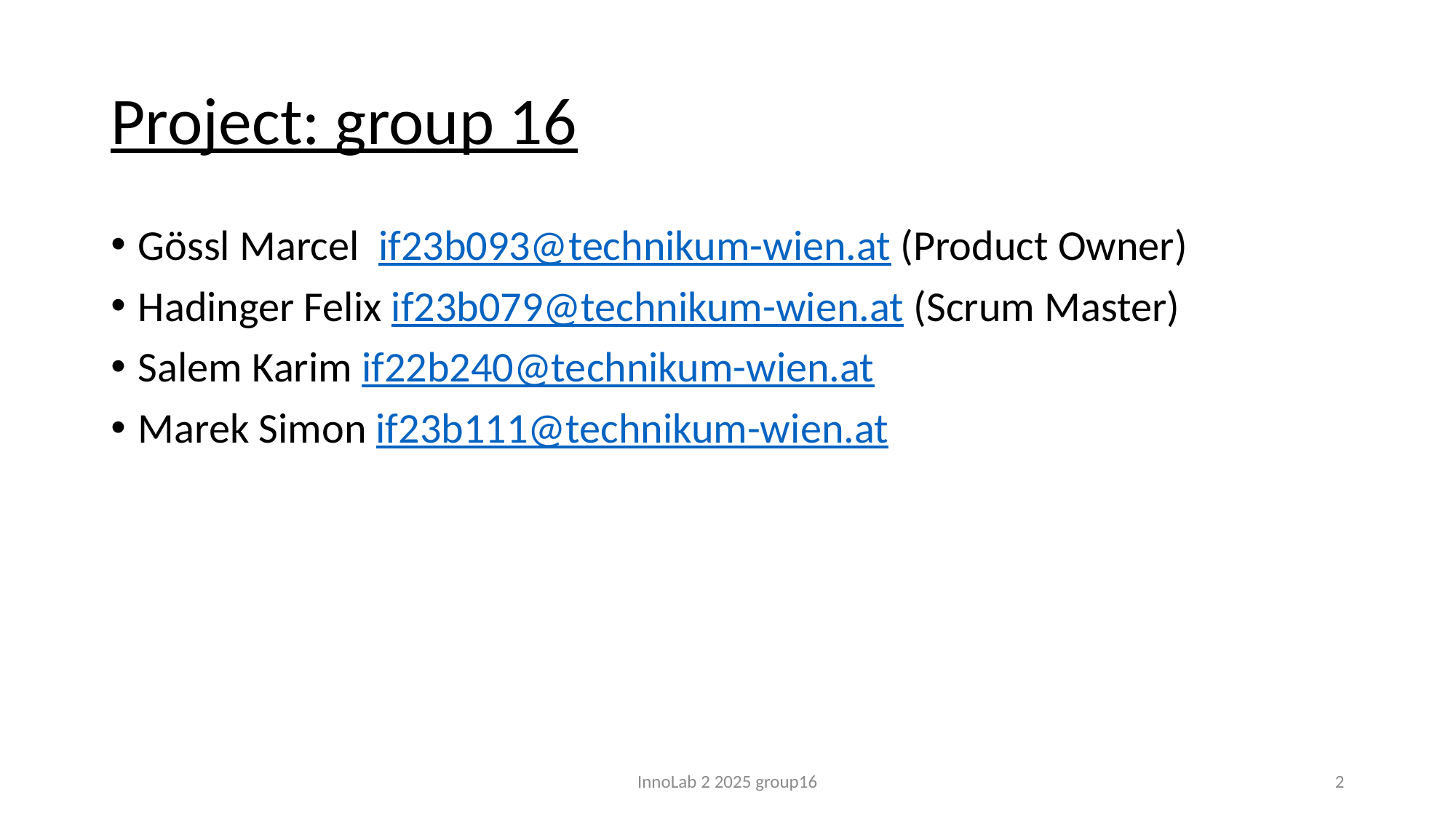

# Project: group 16
Gössl Marcel  if23b093@technikum-wien.at (Product Owner)
Hadinger Felix if23b079@technikum-wien.at (Scrum Master)
Salem Karim if22b240@technikum-wien.at
Marek Simon if23b111@technikum-wien.at
InnoLab 2 2025 group16
2